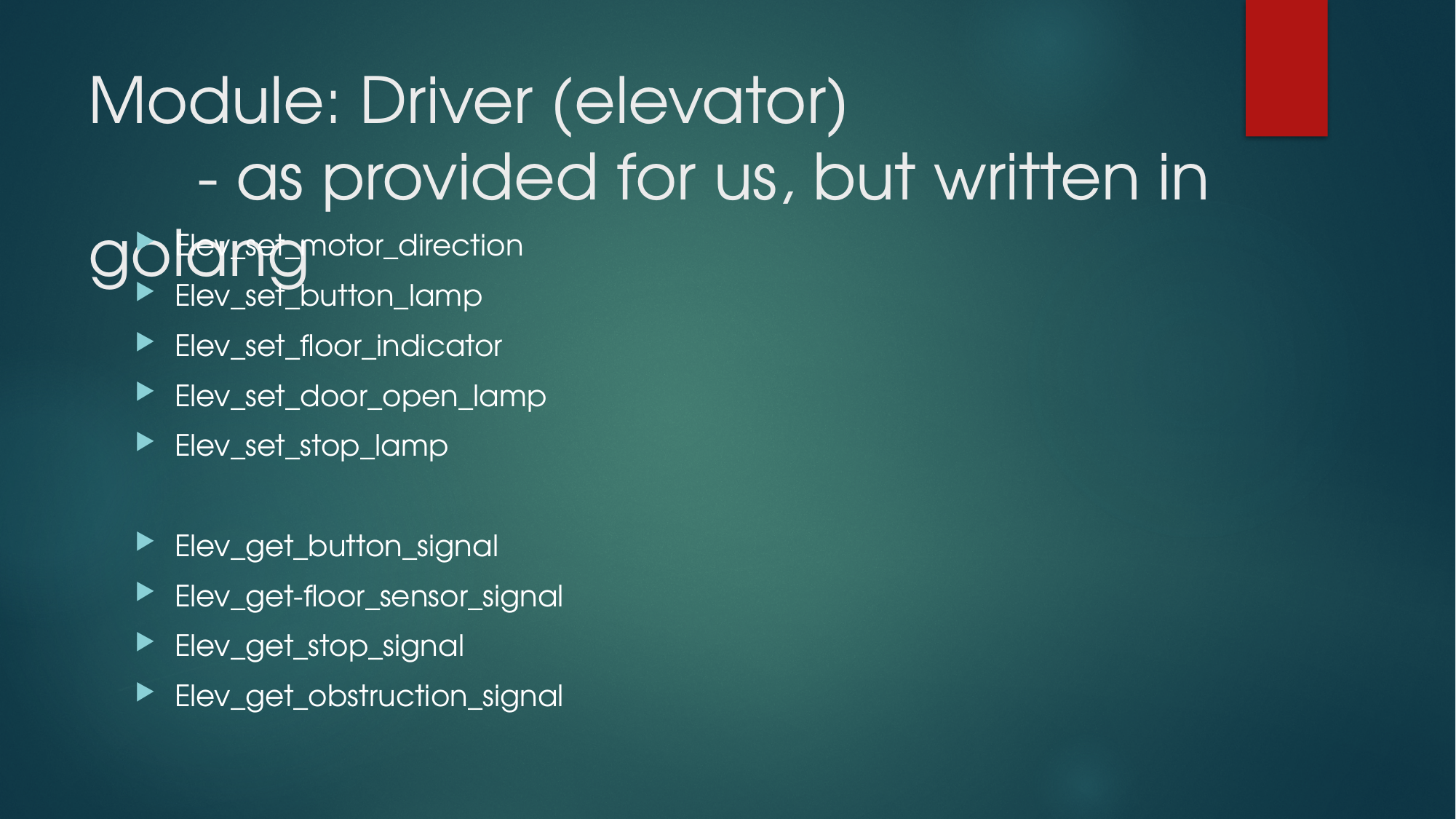

# Module: Driver (elevator) - as provided for us, but written in golang
Elev_set_motor_direction
Elev_set_button_lamp
Elev_set_floor_indicator
Elev_set_door_open_lamp
Elev_set_stop_lamp

Elev_get_button_signal
Elev_get-floor_sensor_signal
Elev_get_stop_signal
Elev_get_obstruction_signal